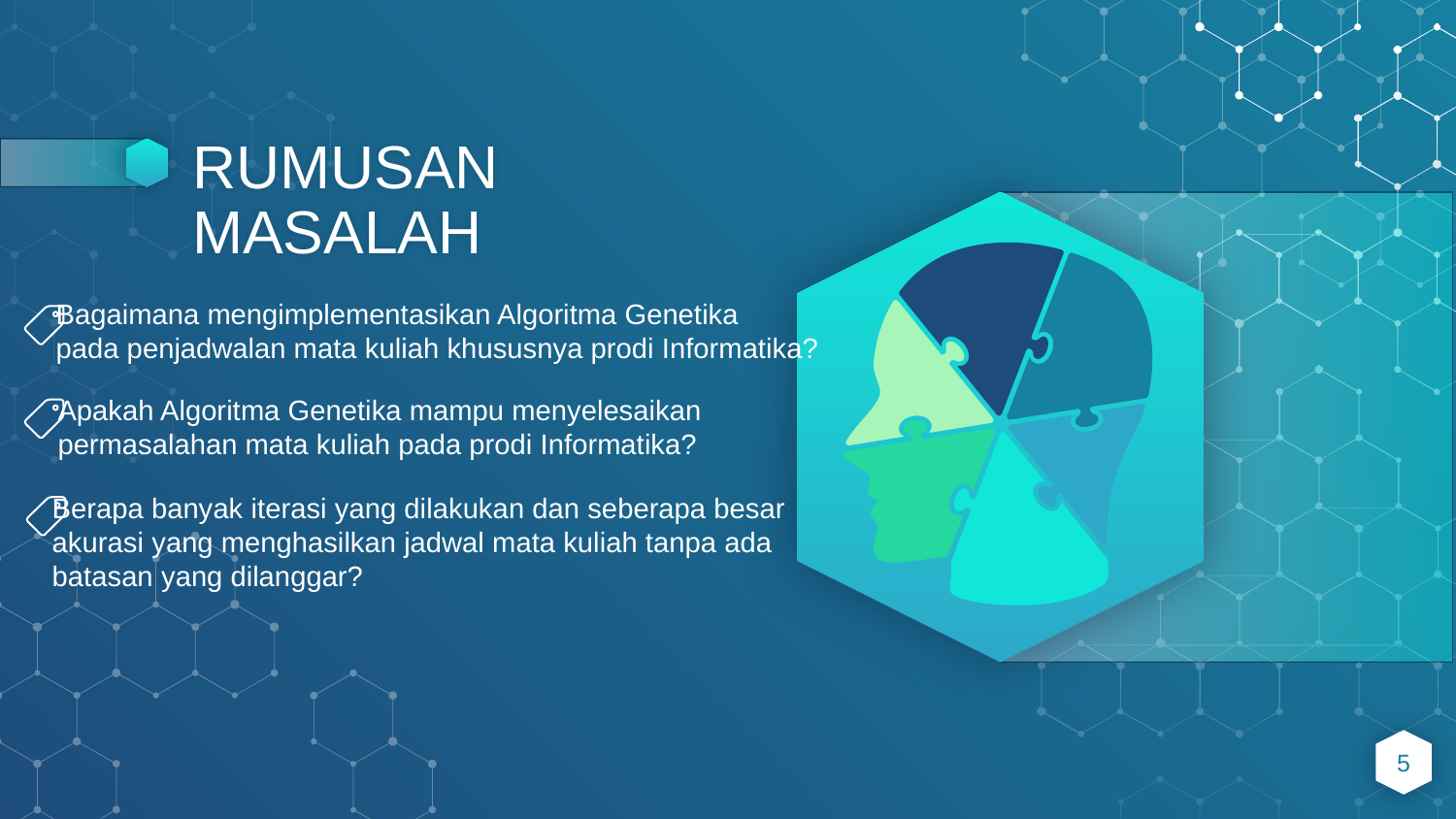

# RUMUSAN MASALAH

Bagaimana mengimplementasikan Algoritma Genetika
pada penjadwalan mata kuliah khususnya prodi Informatika?

Apakah Algoritma Genetika mampu menyelesaikan
permasalahan mata kuliah pada prodi Informatika?

Berapa banyak iterasi yang dilakukan dan seberapa besar
akurasi yang menghasilkan jadwal mata kuliah tanpa ada
batasan yang dilanggar?

5